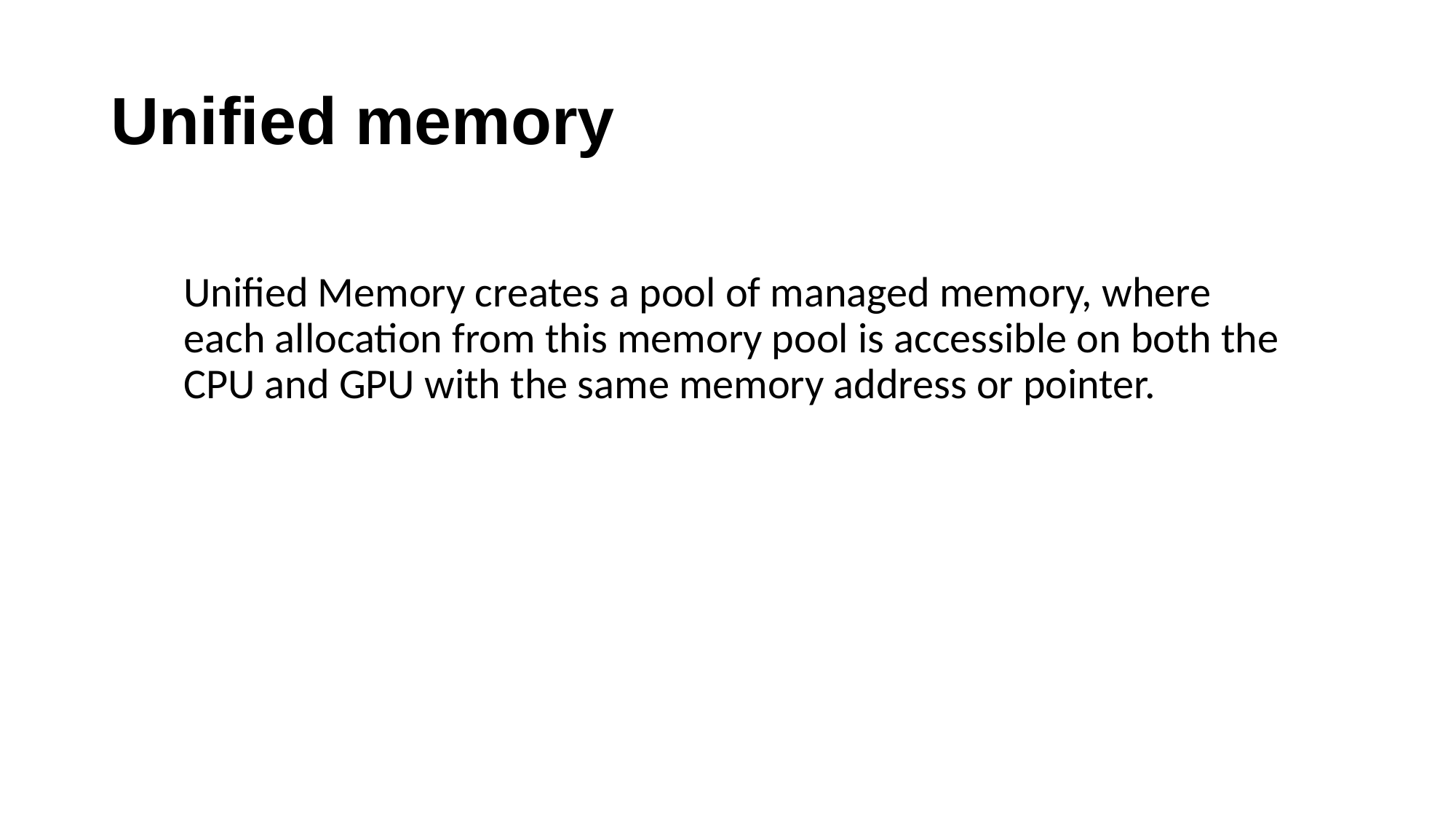

# Unified memory
Unified Memory creates a pool of managed memory, where each allocation from this memory pool is accessible on both the CPU and GPU with the same memory address or pointer.